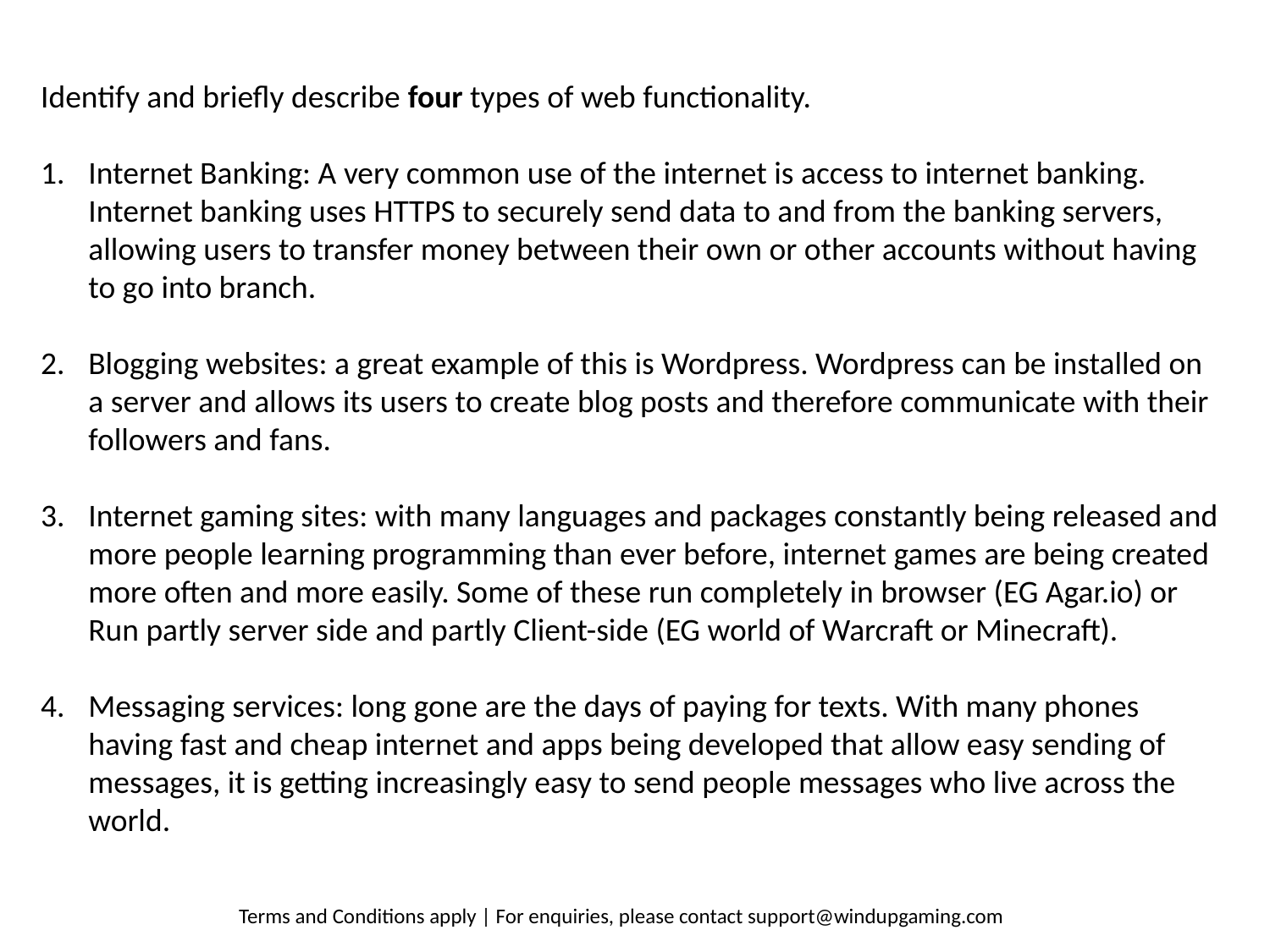

Identify and briefly describe four types of web functionality.

Internet Banking: A very common use of the internet is access to internet banking. Internet banking uses HTTPS to securely send data to and from the banking servers, allowing users to transfer money between their own or other accounts without having to go into branch.

Blogging websites: a great example of this is Wordpress. Wordpress can be installed on a server and allows its users to create blog posts and therefore communicate with their followers and fans.

Internet gaming sites: with many languages and packages constantly being released and more people learning programming than ever before, internet games are being created more often and more easily. Some of these run completely in browser (EG Agar.io) or Run partly server side and partly Client-side (EG world of Warcraft or Minecraft).

Messaging services: long gone are the days of paying for texts. With many phones having fast and cheap internet and apps being developed that allow easy sending of messages, it is getting increasingly easy to send people messages who live across the world.

Terms and Conditions apply | For enquiries, please contact support@windupgaming.com